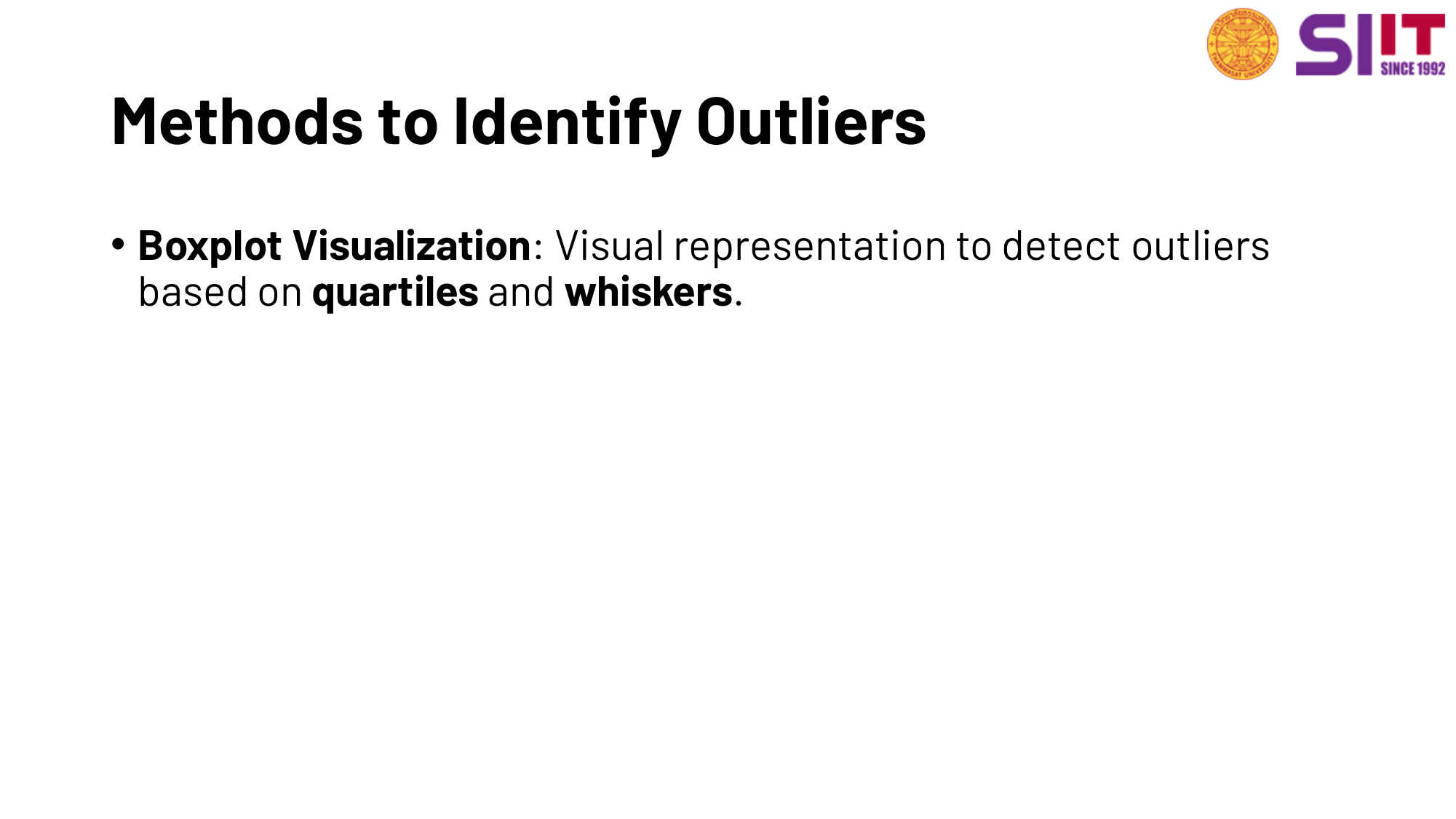

# Methods to Identify Outliers
Boxplot Visualization: Visual representation to detect outliers based on quartiles and whiskers.